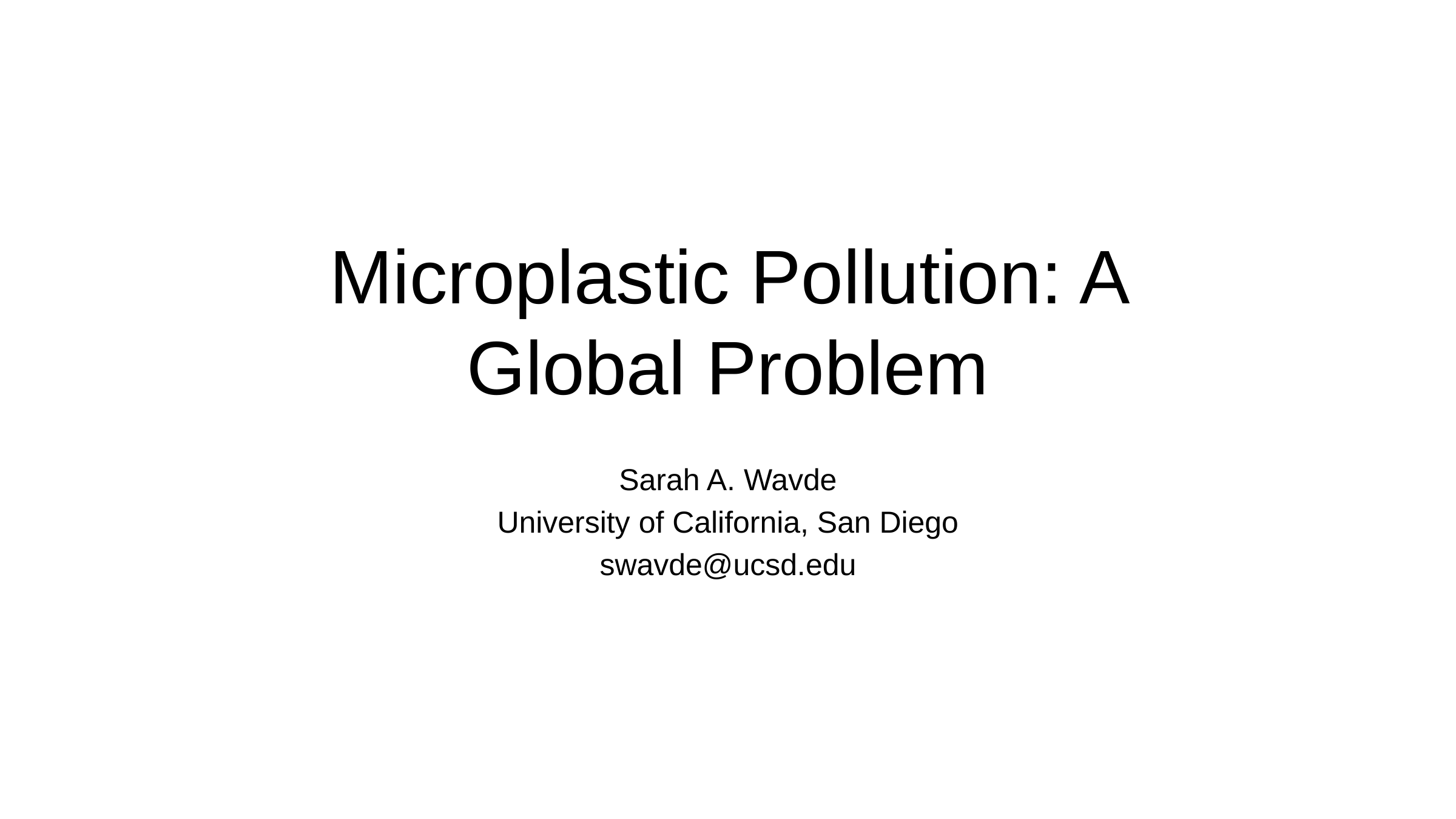

# Microplastic Pollution: A Global Problem
Sarah A. Wavde
University of California, San Diego
swavde@ucsd.edu